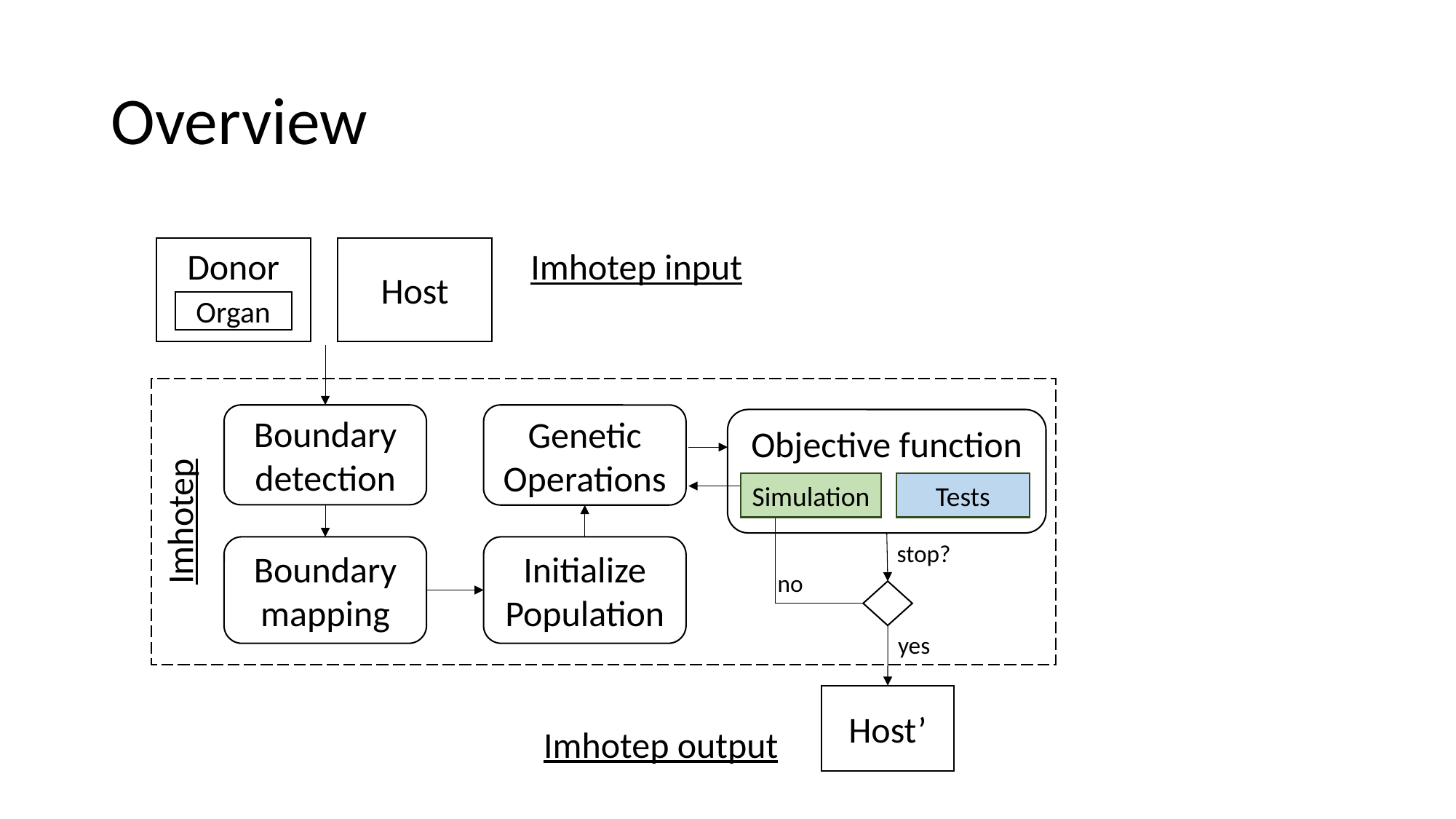

# Overview
Donor
Host
Imhotep input
Organ
Imhotep
Boundary detection
Genetic Operations
Objective function
Simulation
Tests
stop?
Boundary mapping
Initialize Population
no

yes
Host’
Imhotep output